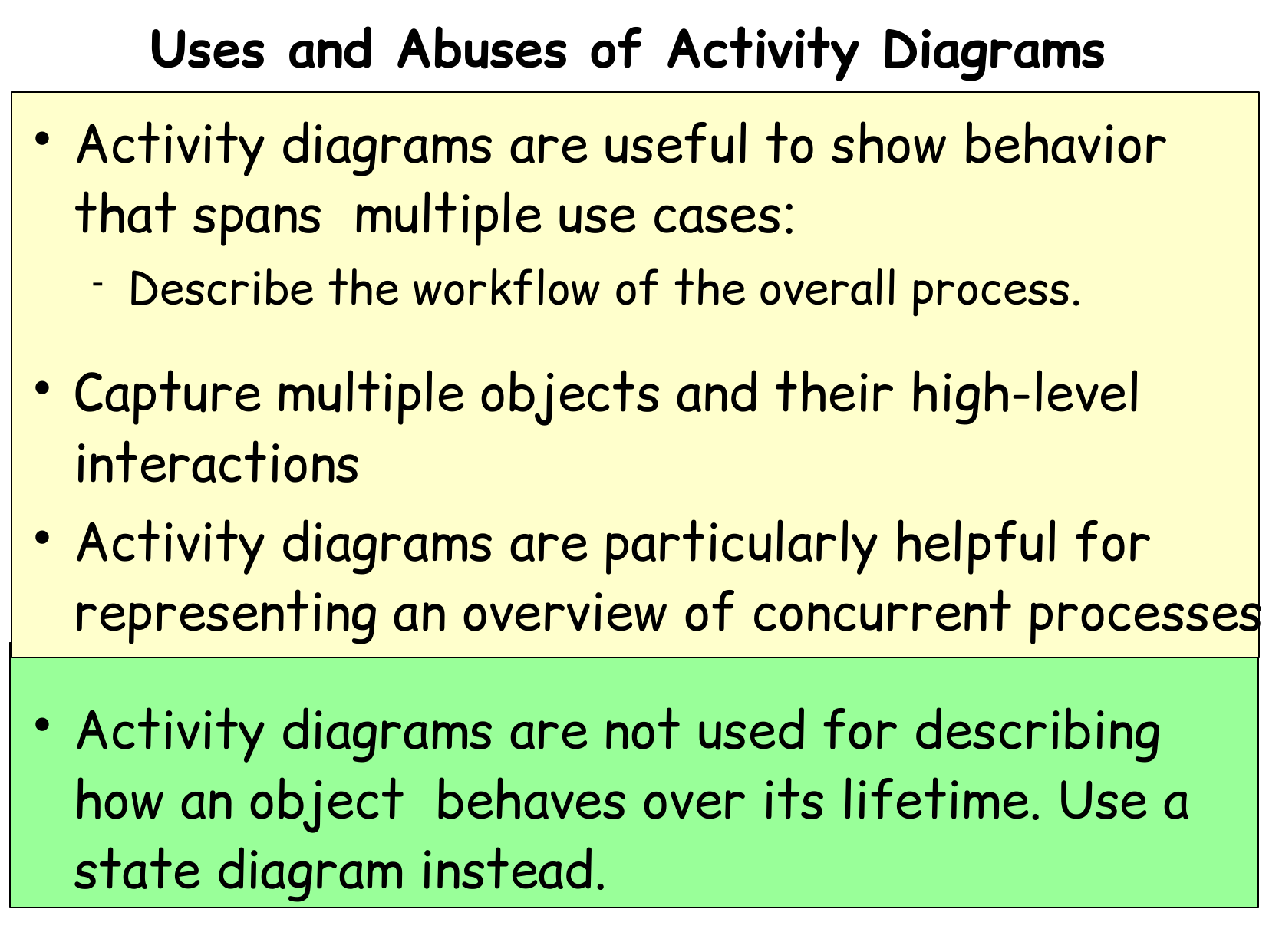

# Uses and Abuses of Activity Diagrams

Activity diagrams are useful to show behavior that spans  multiple use cases:
Describe the workflow of the overall process.
Capture multiple objects and their high-level interactions
Activity diagrams are particularly helpful for representing an overview of concurrent processes
Activity diagrams are not used for describing how an object  behaves over its lifetime. Use a state diagram instead.